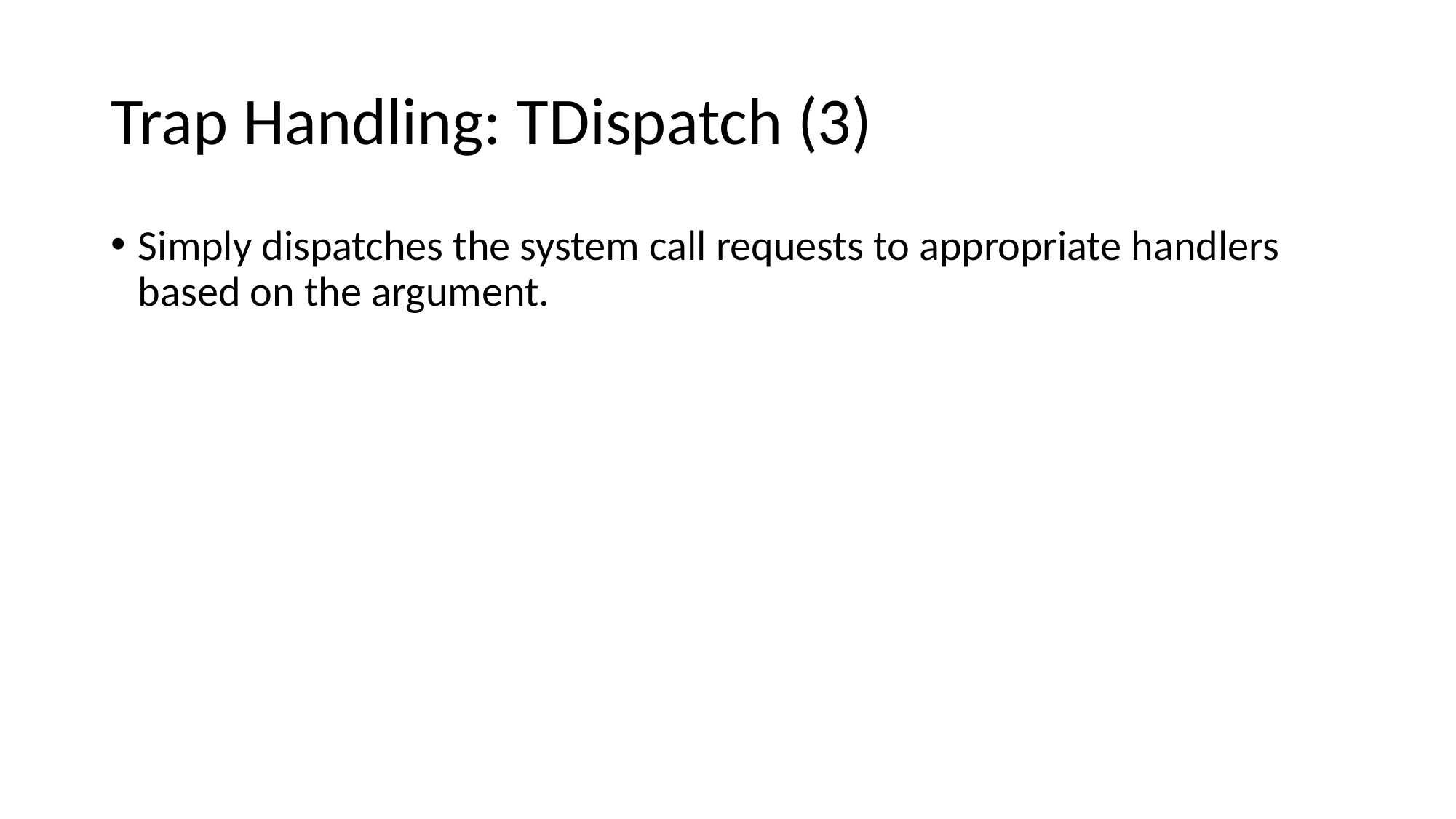

# Trap Handling: TDispatch (3)
Simply dispatches the system call requests to appropriate handlers based on the argument.